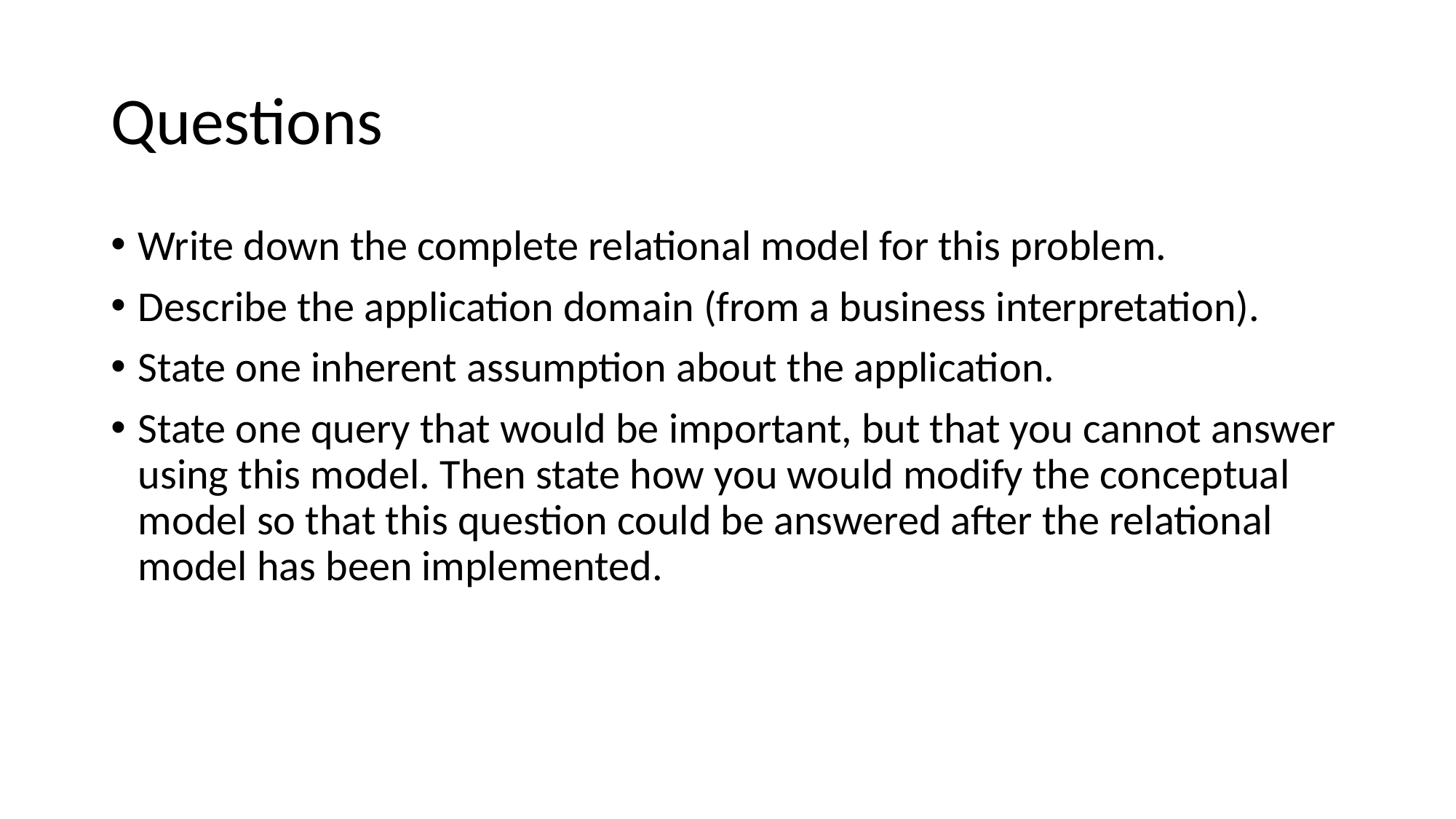

# Questions
Write down the complete relational model for this problem.
Describe the application domain (from a business interpretation).
State one inherent assumption about the application.
State one query that would be important, but that you cannot answer using this model. Then state how you would modify the conceptual model so that this question could be answered after the relational model has been implemented.